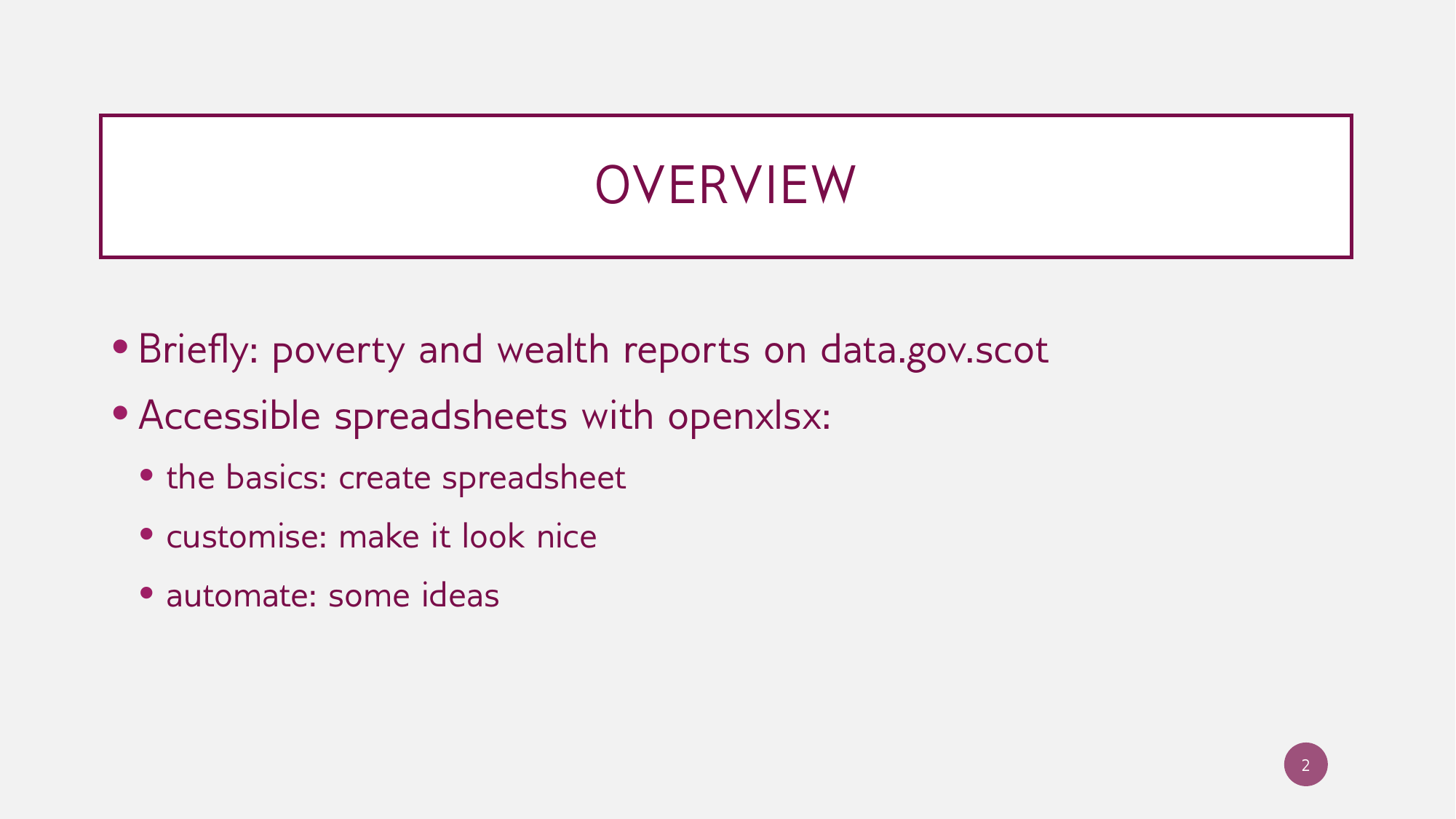

# Overview
Briefly: poverty and wealth reports on data.gov.scot
Accessible spreadsheets with openxlsx:
the basics: create spreadsheet
customise: make it look nice
automate: some ideas
2